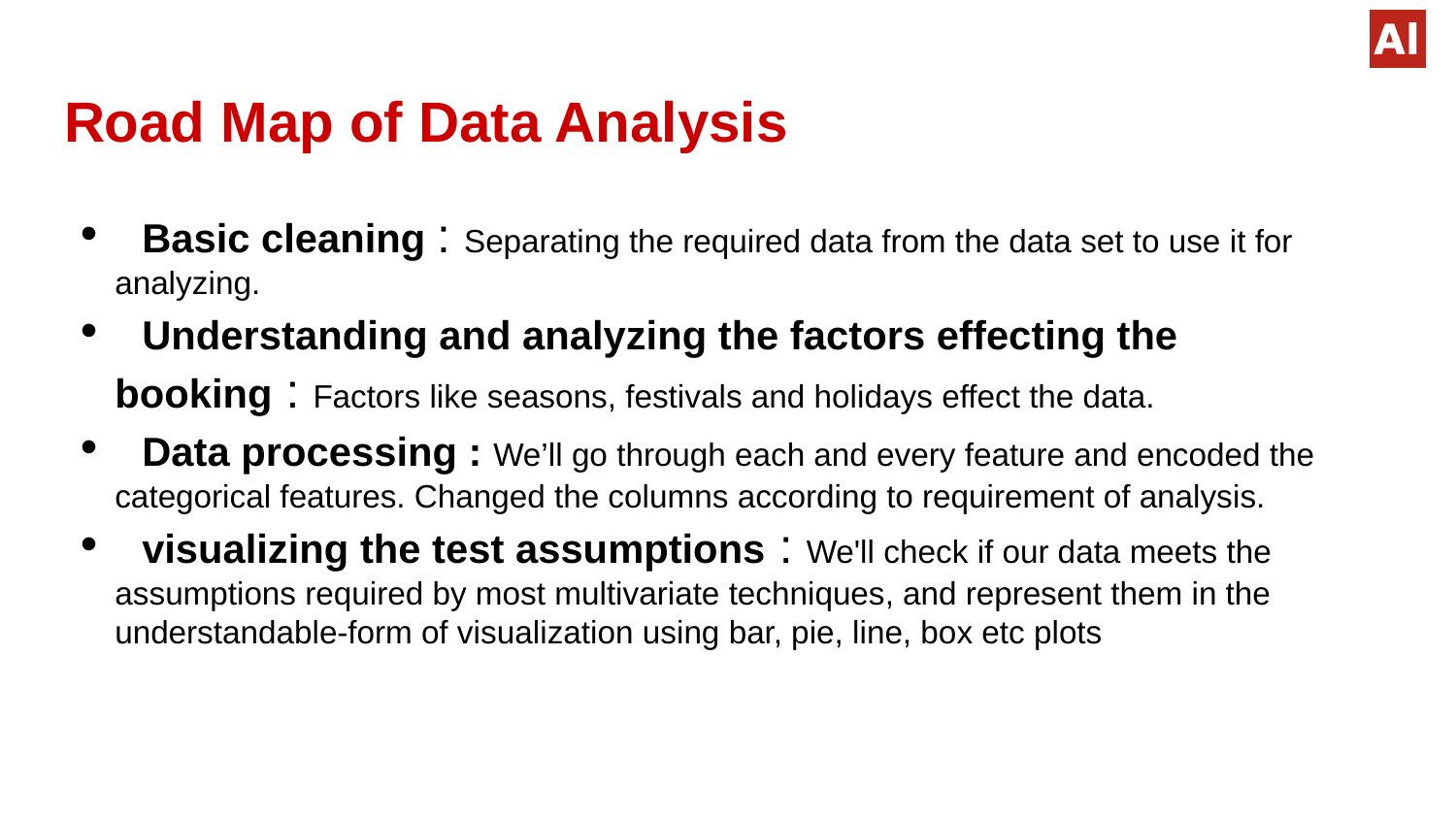

# Road Map of Data Analysis
  Basic cleaning : Separating the required data from the data set to use it for analyzing.
  Understanding and analyzing the factors effecting the booking : Factors like seasons, festivals and holidays effect the data.
  Data processing : We’ll go through each and every feature and encoded the categorical features. Changed the columns according to requirement of analysis.
  visualizing the test assumptions : We'll check if our data meets the assumptions required by most multivariate techniques, and represent them in the understandable-form of visualization using bar, pie, line, box etc plots